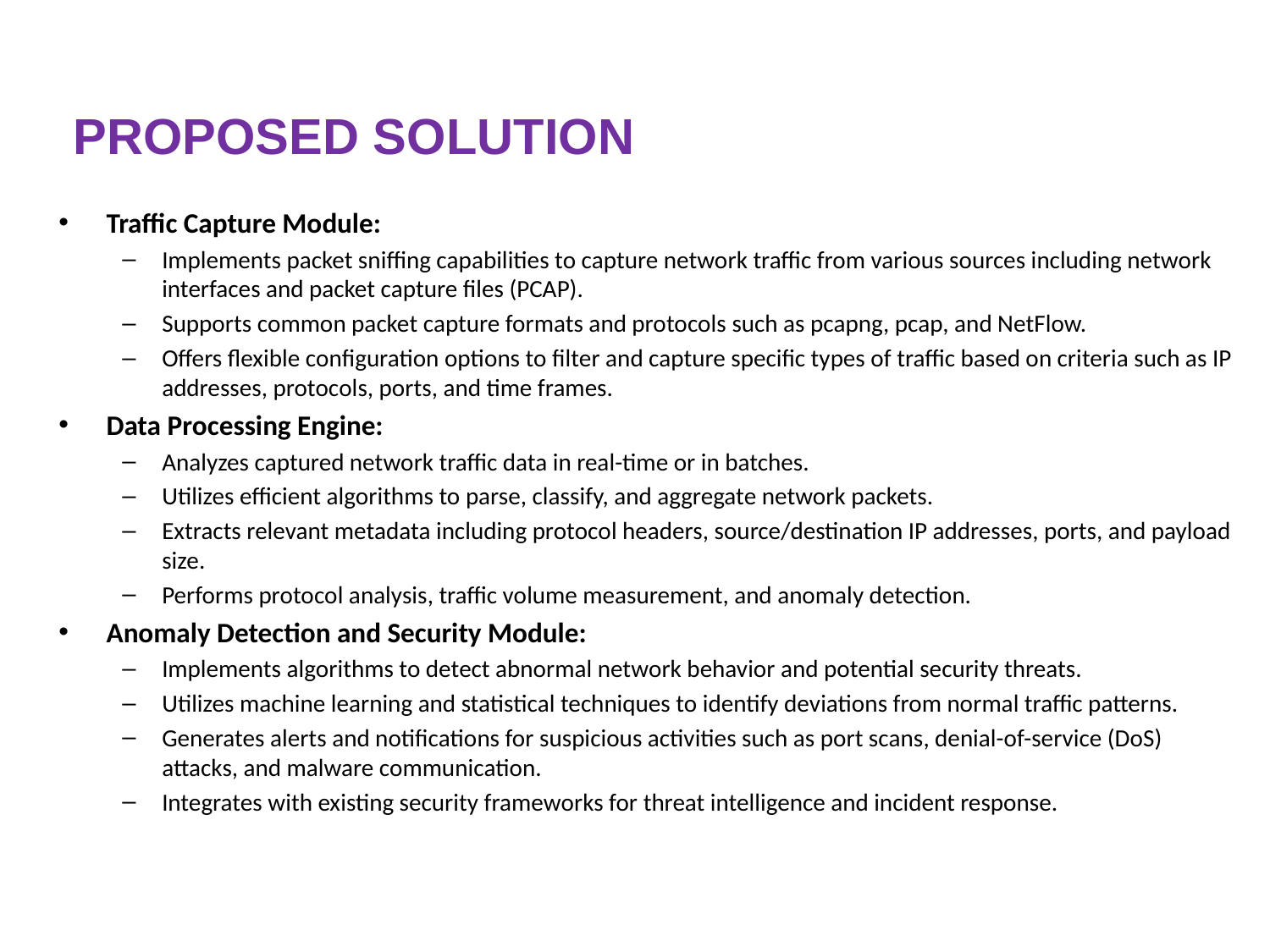

# PROPOSED SOLUTION
Traffic Capture Module:
Implements packet sniffing capabilities to capture network traffic from various sources including network interfaces and packet capture files (PCAP).
Supports common packet capture formats and protocols such as pcapng, pcap, and NetFlow.
Offers flexible configuration options to filter and capture specific types of traffic based on criteria such as IP addresses, protocols, ports, and time frames.
Data Processing Engine:
Analyzes captured network traffic data in real-time or in batches.
Utilizes efficient algorithms to parse, classify, and aggregate network packets.
Extracts relevant metadata including protocol headers, source/destination IP addresses, ports, and payload size.
Performs protocol analysis, traffic volume measurement, and anomaly detection.
Anomaly Detection and Security Module:
Implements algorithms to detect abnormal network behavior and potential security threats.
Utilizes machine learning and statistical techniques to identify deviations from normal traffic patterns.
Generates alerts and notifications for suspicious activities such as port scans, denial-of-service (DoS) attacks, and malware communication.
Integrates with existing security frameworks for threat intelligence and incident response.